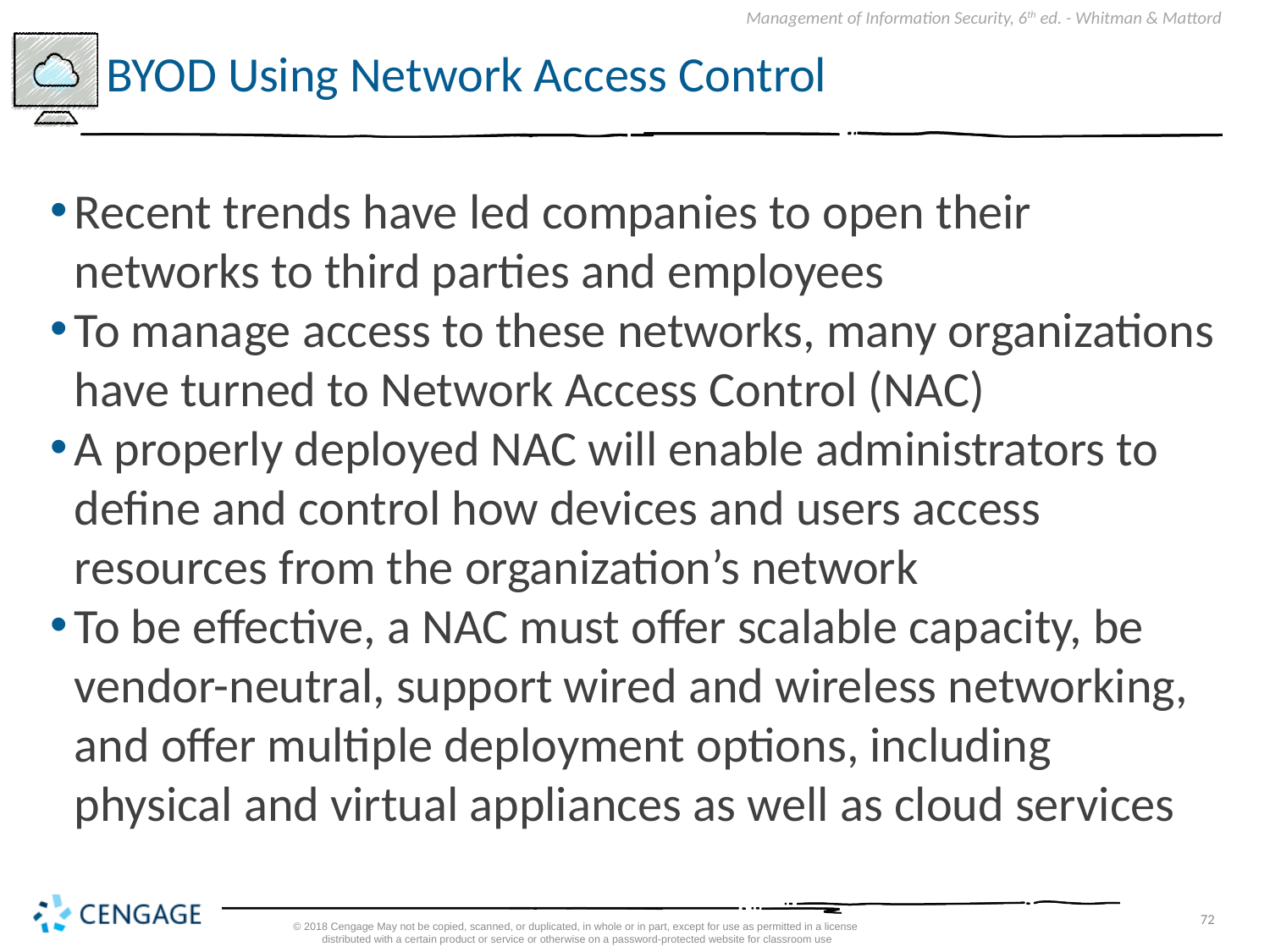

# BYOD Using Network Access Control
Recent trends have led companies to open their networks to third parties and employees
To manage access to these networks, many organizations have turned to Network Access Control (NAC)
A properly deployed NAC will enable administrators to define and control how devices and users access resources from the organization’s network
To be effective, a NAC must offer scalable capacity, be vendor-neutral, support wired and wireless networking, and offer multiple deployment options, including physical and virtual appliances as well as cloud services